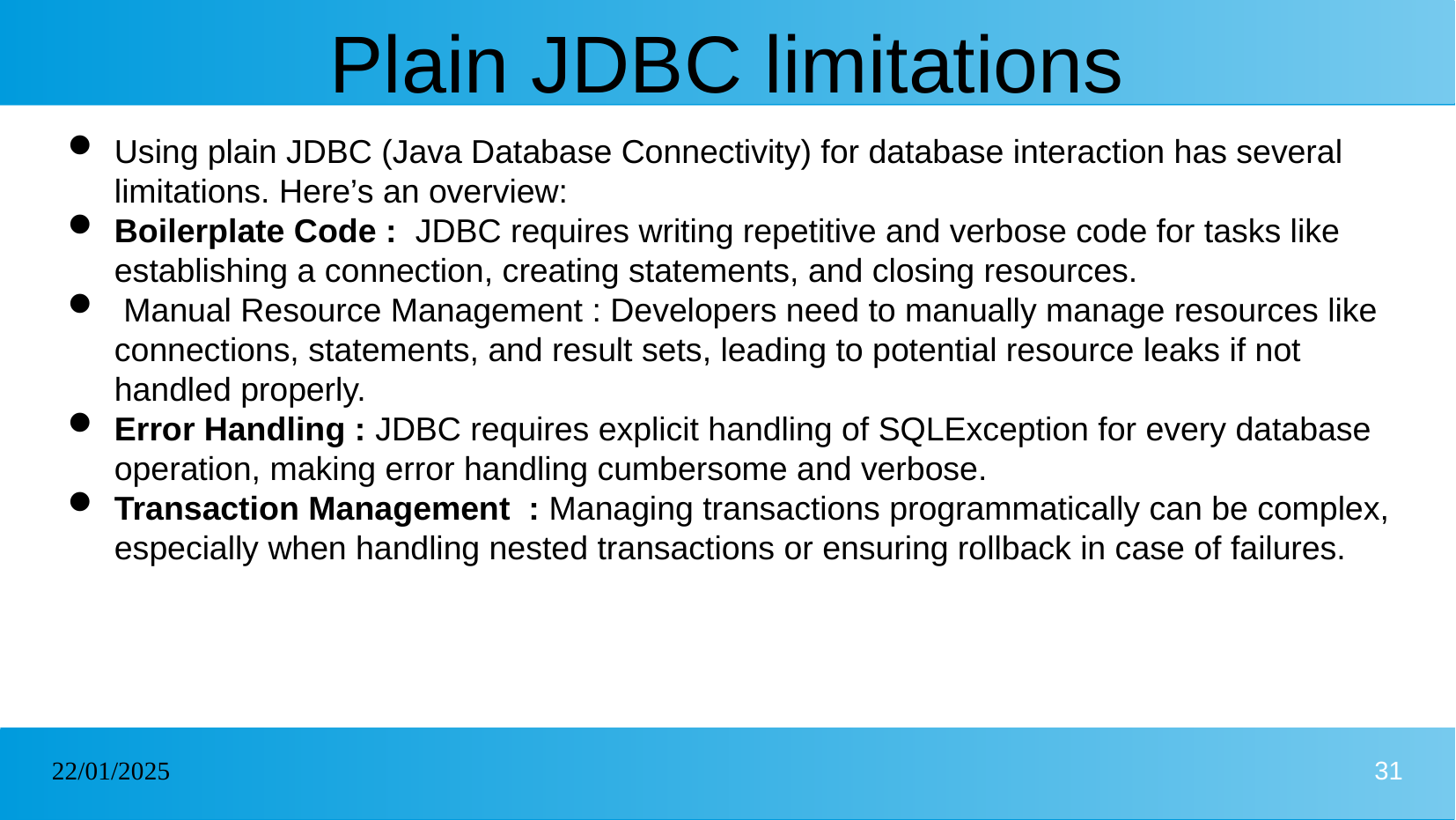

# Plain JDBC limitations
Using plain JDBC (Java Database Connectivity) for database interaction has several limitations. Here’s an overview:
Boilerplate Code :  JDBC requires writing repetitive and verbose code for tasks like establishing a connection, creating statements, and closing resources.
 Manual Resource Management : Developers need to manually manage resources like connections, statements, and result sets, leading to potential resource leaks if not handled properly.
Error Handling : JDBC requires explicit handling of SQLException for every database operation, making error handling cumbersome and verbose.
Transaction Management  : Managing transactions programmatically can be complex, especially when handling nested transactions or ensuring rollback in case of failures.
22/01/2025
31